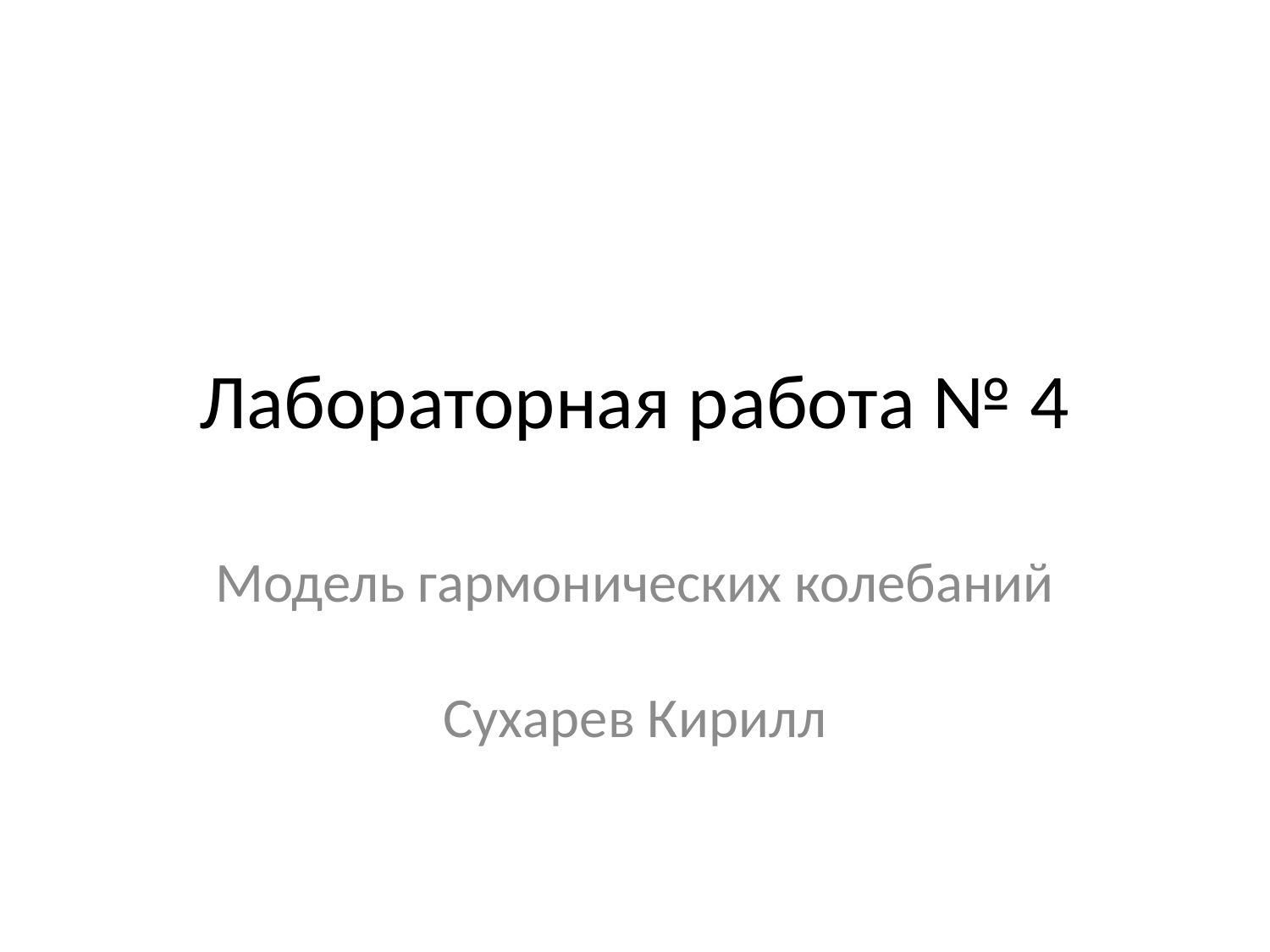

# Лабораторная работа № 4
Модель гармонических колебаний
Сухарев Кирилл